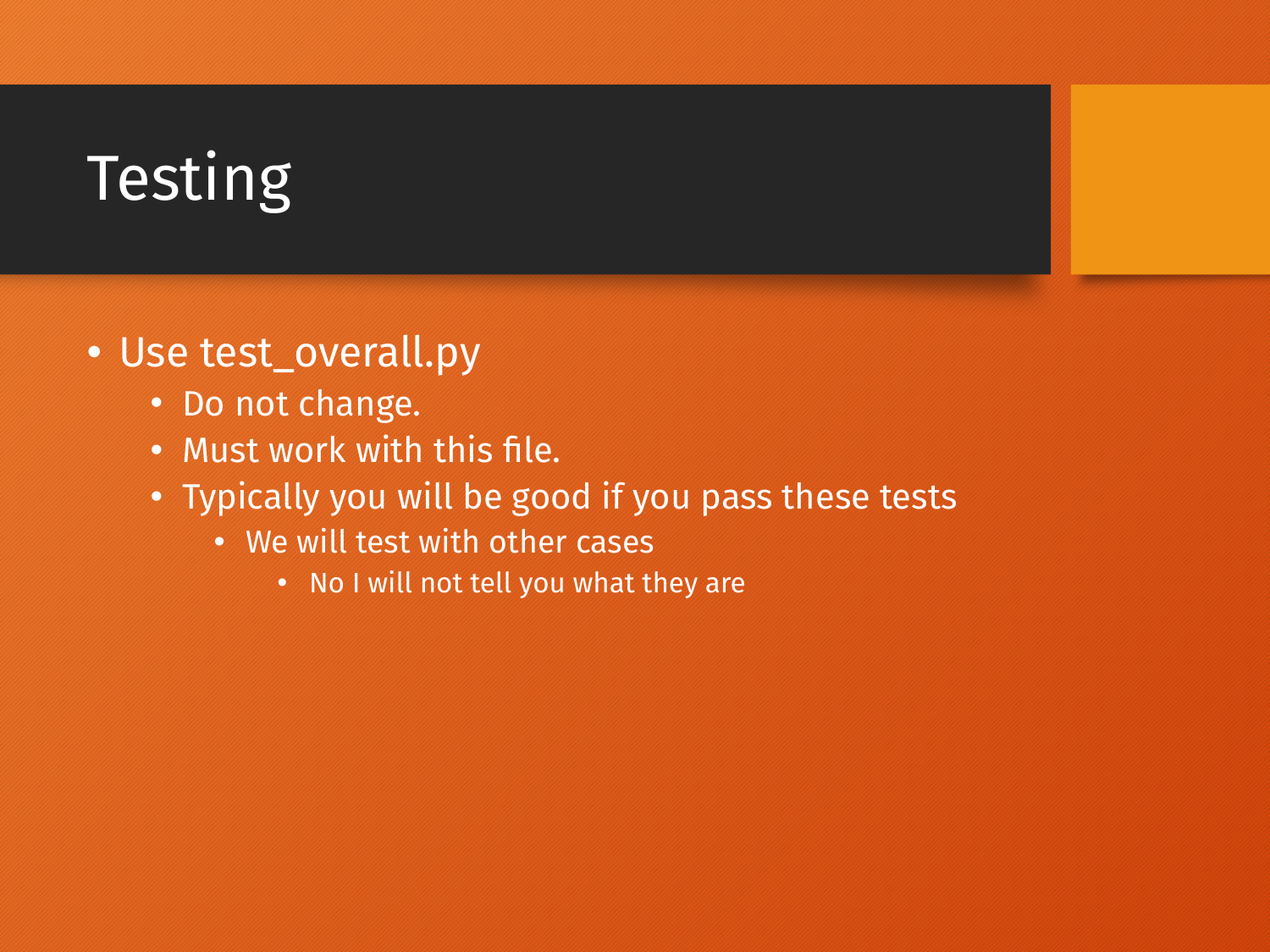

# Testing
Use test_overall.py
Do not change.
Must work with this file.
Typically you will be good if you pass these tests
We will test with other cases
No I will not tell you what they are